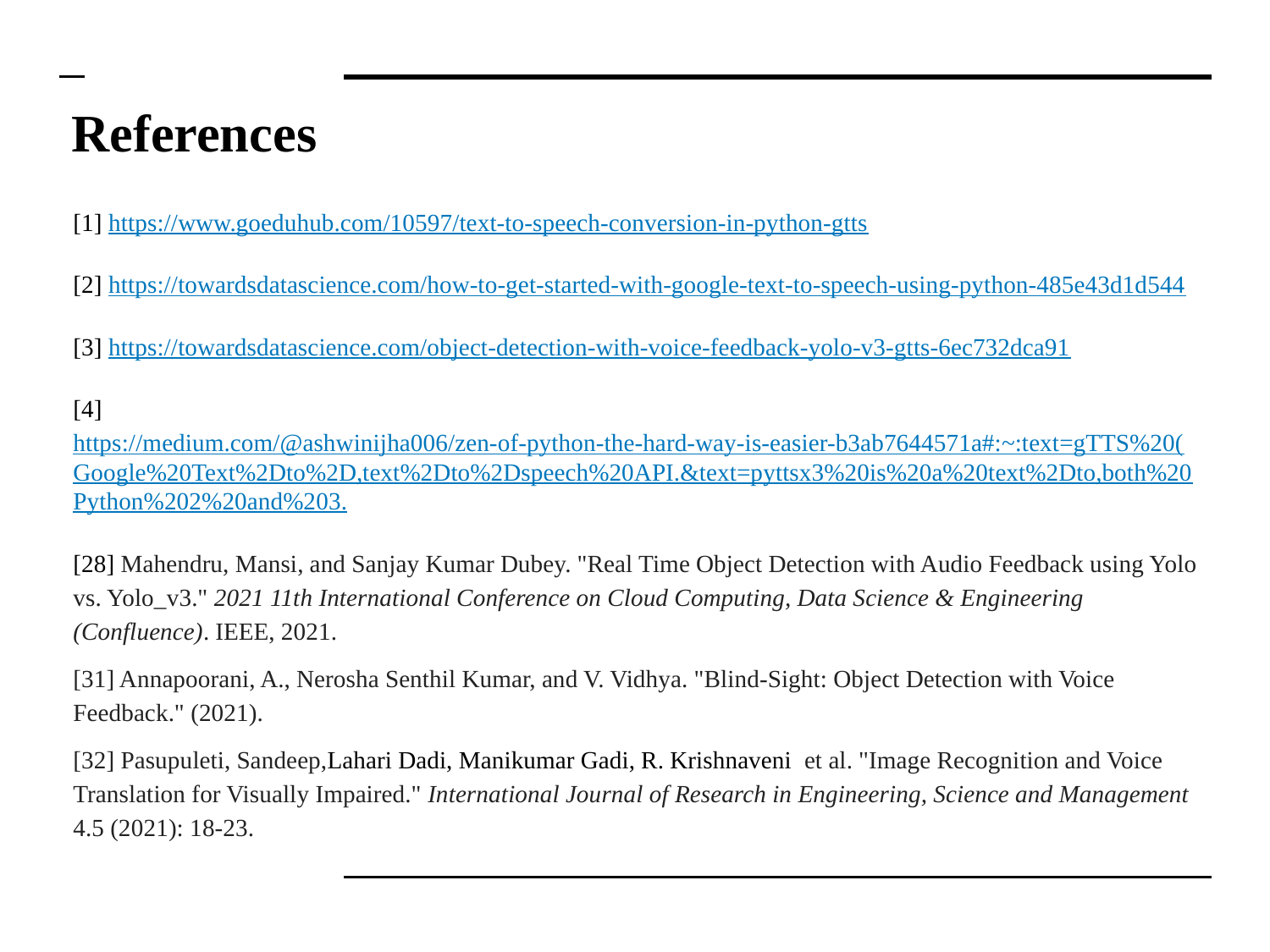

# References
[1] https://www.goeduhub.com/10597/text-to-speech-conversion-in-python-gtts
[2] https://towardsdatascience.com/how-to-get-started-with-google-text-to-speech-using-python-485e43d1d544
[3] https://towardsdatascience.com/object-detection-with-voice-feedback-yolo-v3-gtts-6ec732dca91
[4] https://medium.com/@ashwinijha006/zen-of-python-the-hard-way-is-easier-b3ab7644571a#:~:text=gTTS%20(Google%20Text%2Dto%2D,text%2Dto%2Dspeech%20API.&text=pyttsx3%20is%20a%20text%2Dto,both%20Python%202%20and%203.
[28] Mahendru, Mansi, and Sanjay Kumar Dubey. "Real Time Object Detection with Audio Feedback using Yolo vs. Yolo_v3." 2021 11th International Conference on Cloud Computing, Data Science & Engineering (Confluence). IEEE, 2021.
[31] Annapoorani, A., Nerosha Senthil Kumar, and V. Vidhya. "Blind-Sight: Object Detection with Voice Feedback." (2021).
[32] Pasupuleti, Sandeep,Lahari Dadi, Manikumar Gadi, R. Krishnaveni  et al. "Image Recognition and Voice Translation for Visually Impaired." International Journal of Research in Engineering, Science and Management 4.5 (2021): 18-23.